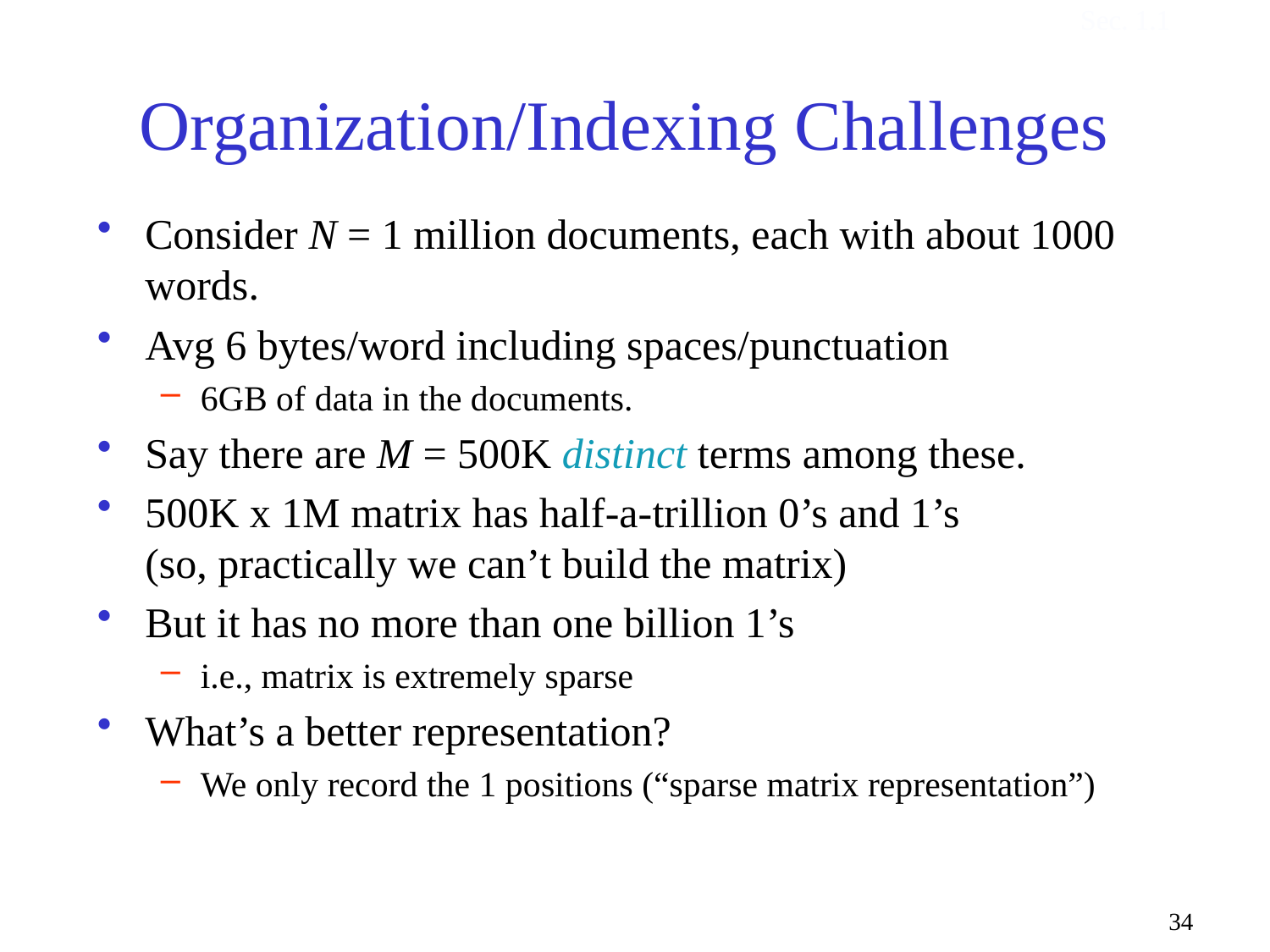

Sec. 1.1
# Organization/Indexing Challenges
Consider N = 1 million documents, each with about 1000 words.
Avg 6 bytes/word including spaces/punctuation
6GB of data in the documents.
Say there are M = 500K distinct terms among these.
500K x 1M matrix has half-a-trillion 0’s and 1’s
(so, practically we can’t build the matrix)
But it has no more than one billion 1’s
i.e., matrix is extremely sparse
What’s a better representation?
We only record the 1 positions (“sparse matrix representation”)

34